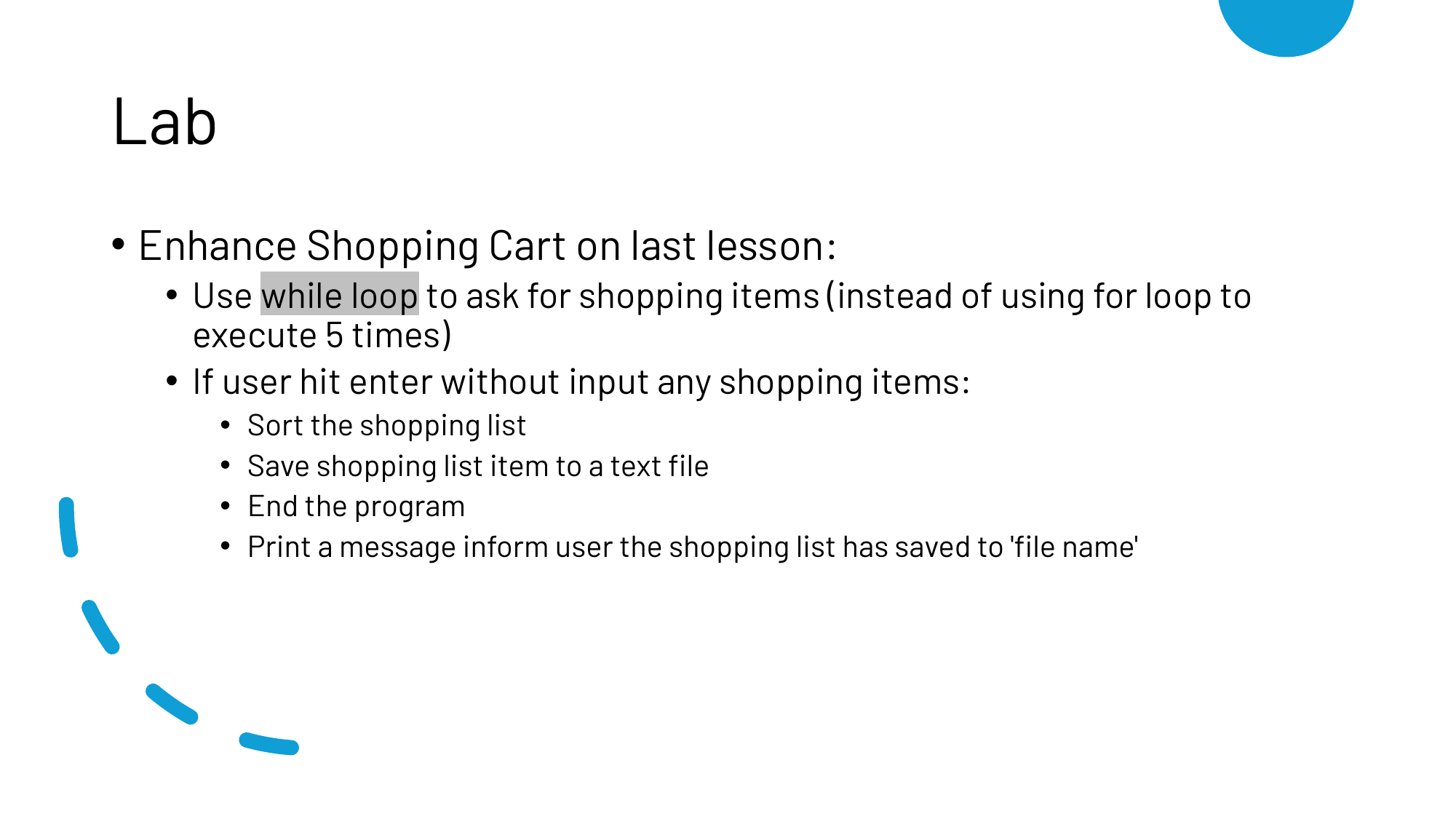

# Lab
Enhance Shopping Cart on last lesson:
Use while loop to ask for shopping items (instead of using for loop to execute 5 times)
If user hit enter without input any shopping items:
Sort the shopping list
Save shopping list item to a text file
End the program
Print a message inform user the shopping list has saved to 'file name'